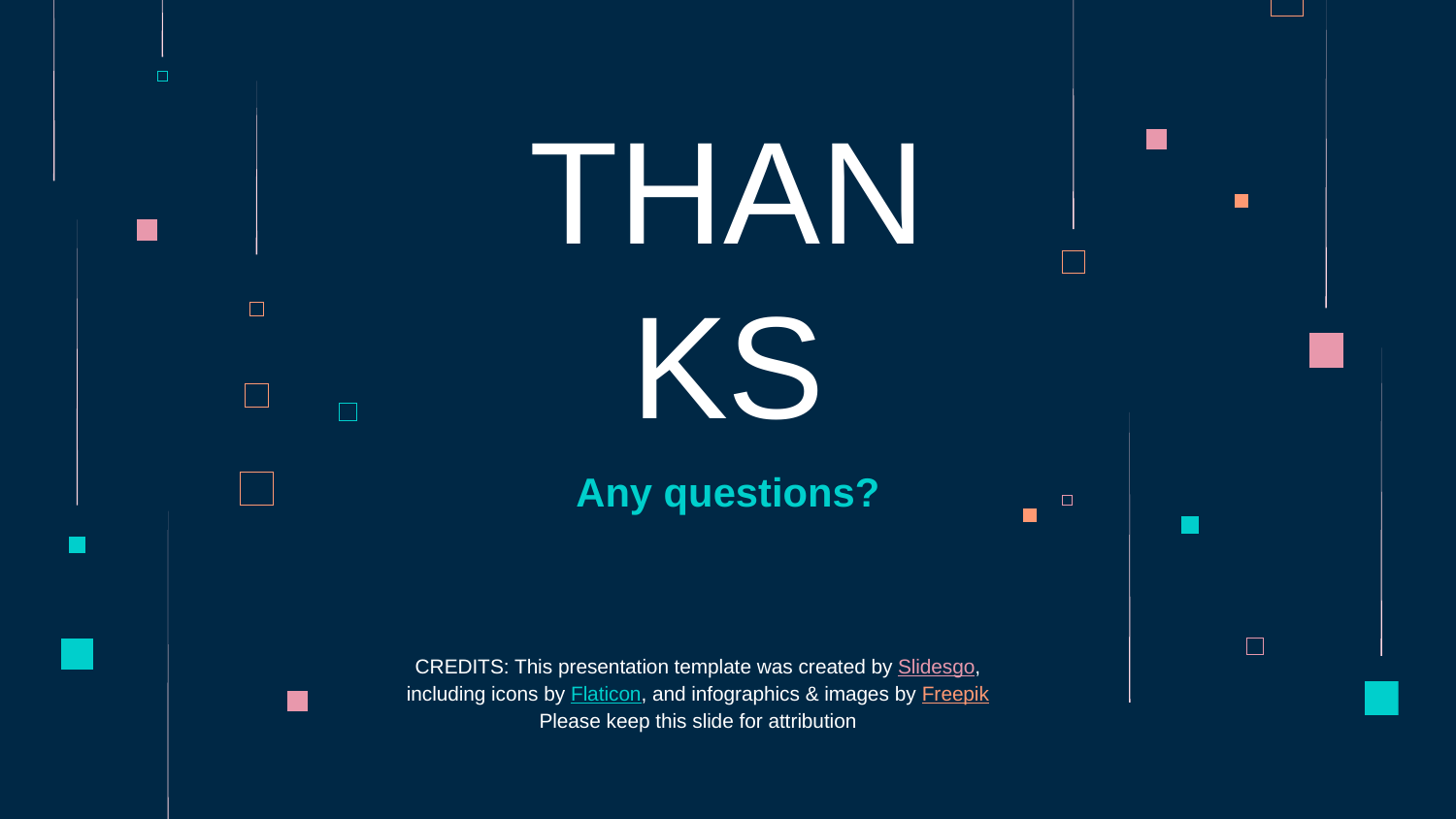

# THANKS
Any questions?

Please keep this slide for attribution